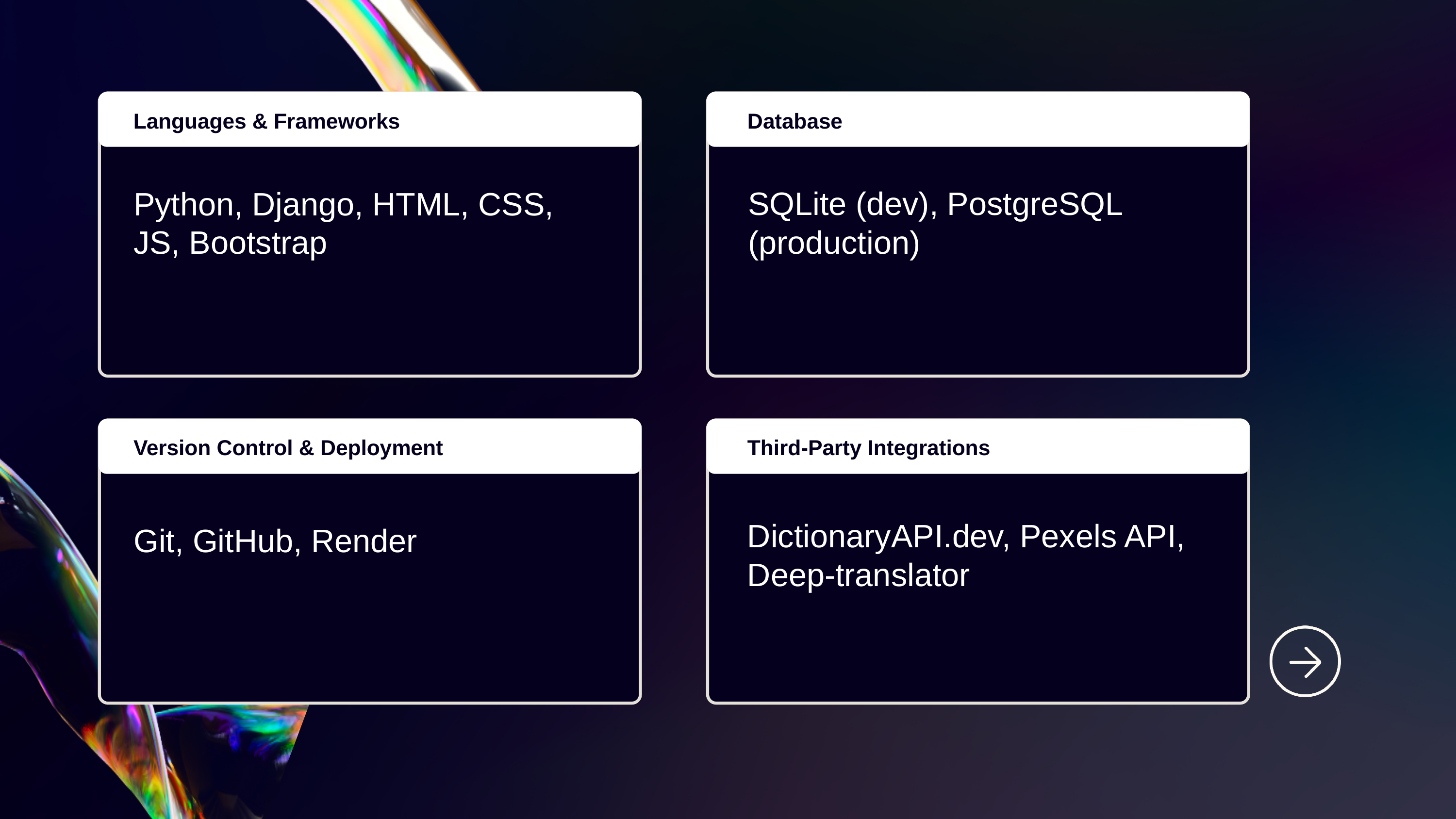

Languages & Frameworks
Database
Python, Django, HTML, CSS, JS, Bootstrap

Version Control & Deployment
Third-Party Integrations
SQLite (dev), PostgreSQL (production)
DictionaryAPI.dev, Pexels API, Deep-translator
Git, GitHub, Render